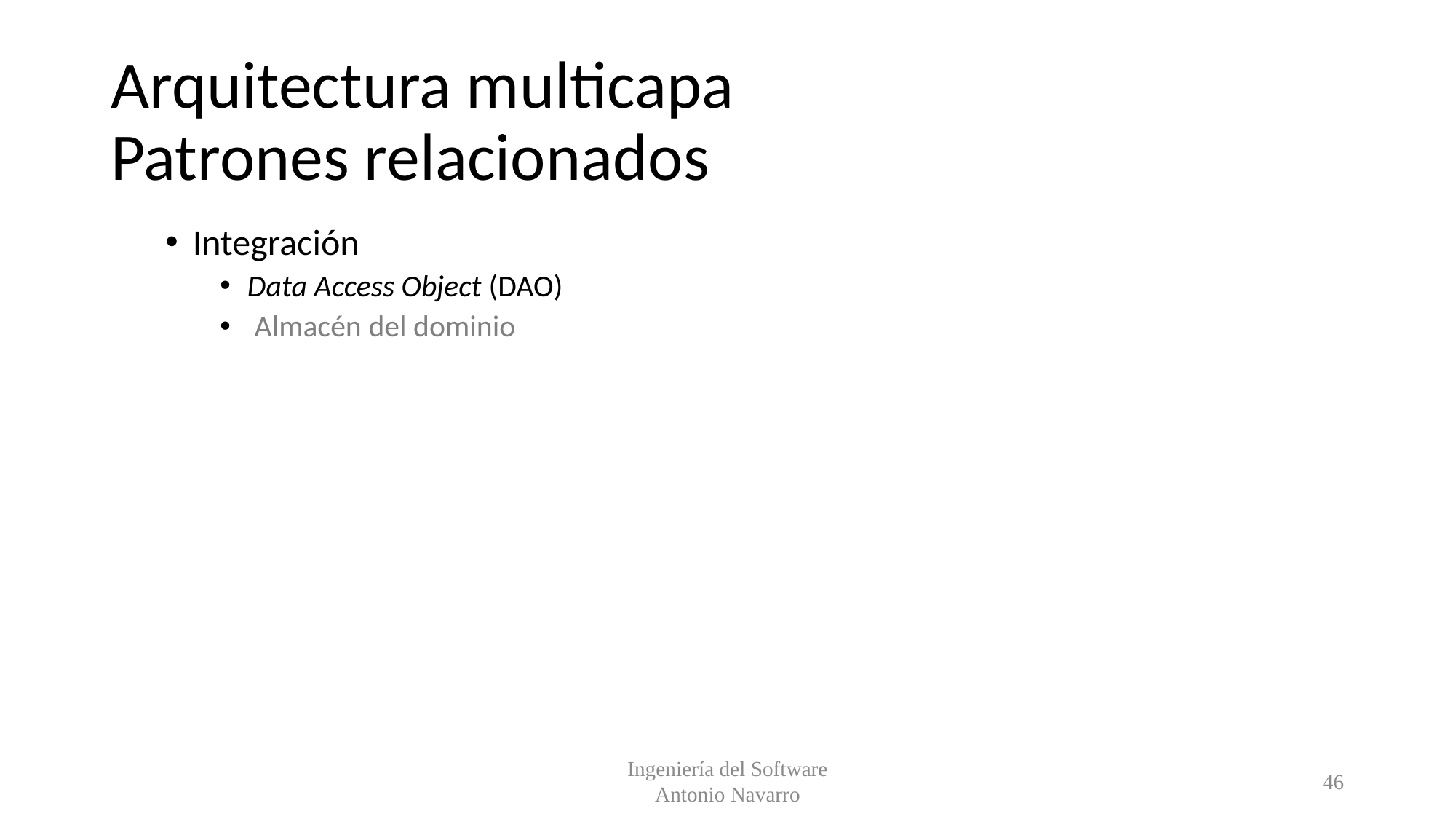

# Arquitectura multicapa Patrones relacionados
Integración
Data Access Object (DAO)
 Almacén del dominio
Ingeniería del Software
Antonio Navarro
46